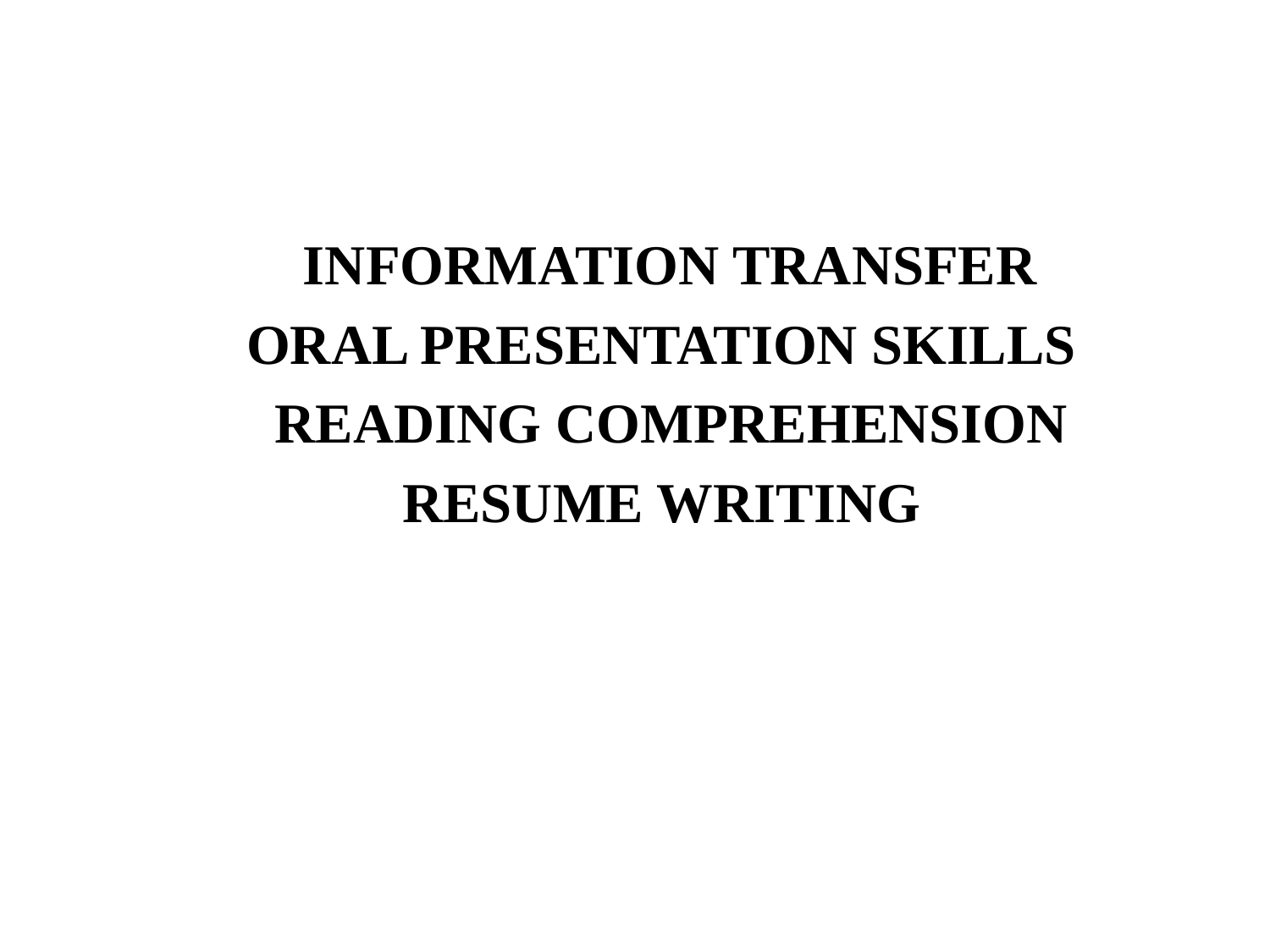

#
                INFORMATION TRANSFER
            ORAL PRESENTATION SKILLS
              READING COMPREHENSION
                       RESUME WRITING